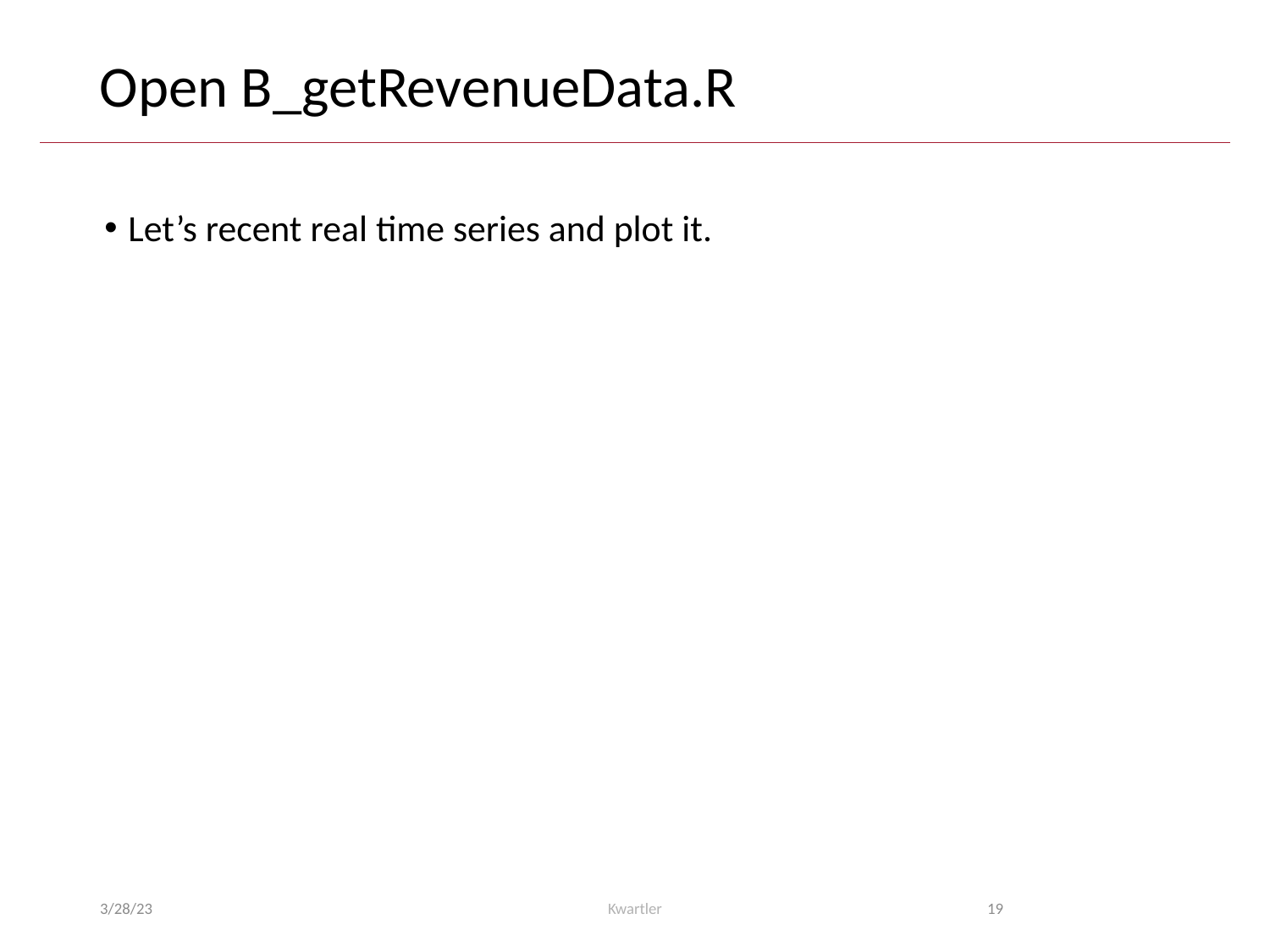

# Open B_getRevenueData.R
Let’s recent real time series and plot it.
3/28/23
Kwartler
19